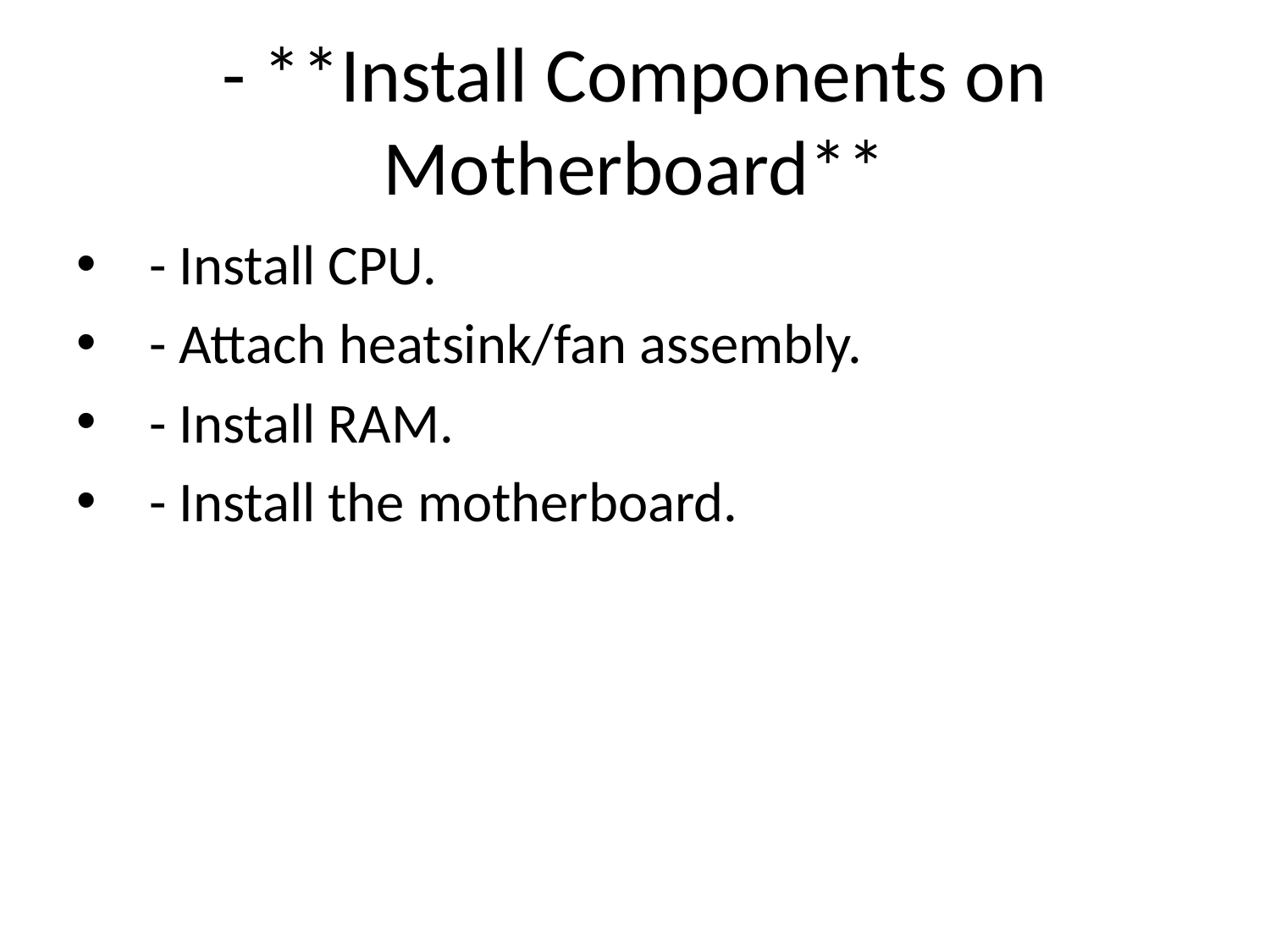

# - **Install Components on Motherboard**
  - Install CPU.
  - Attach heatsink/fan assembly.
  - Install RAM.
  - Install the motherboard.